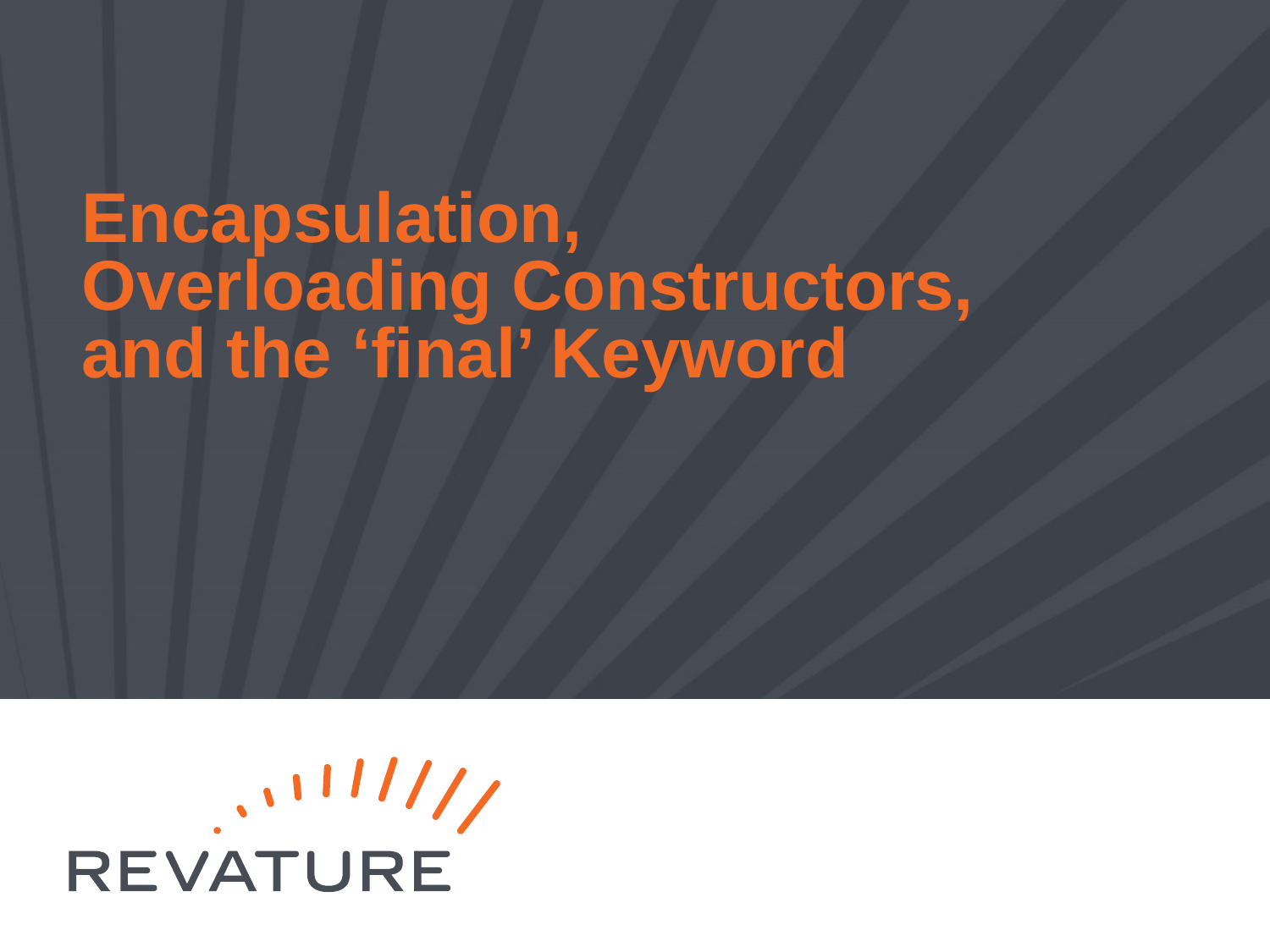

# Encapsulation, Overloading Constructors, and the ‘final’ Keyword